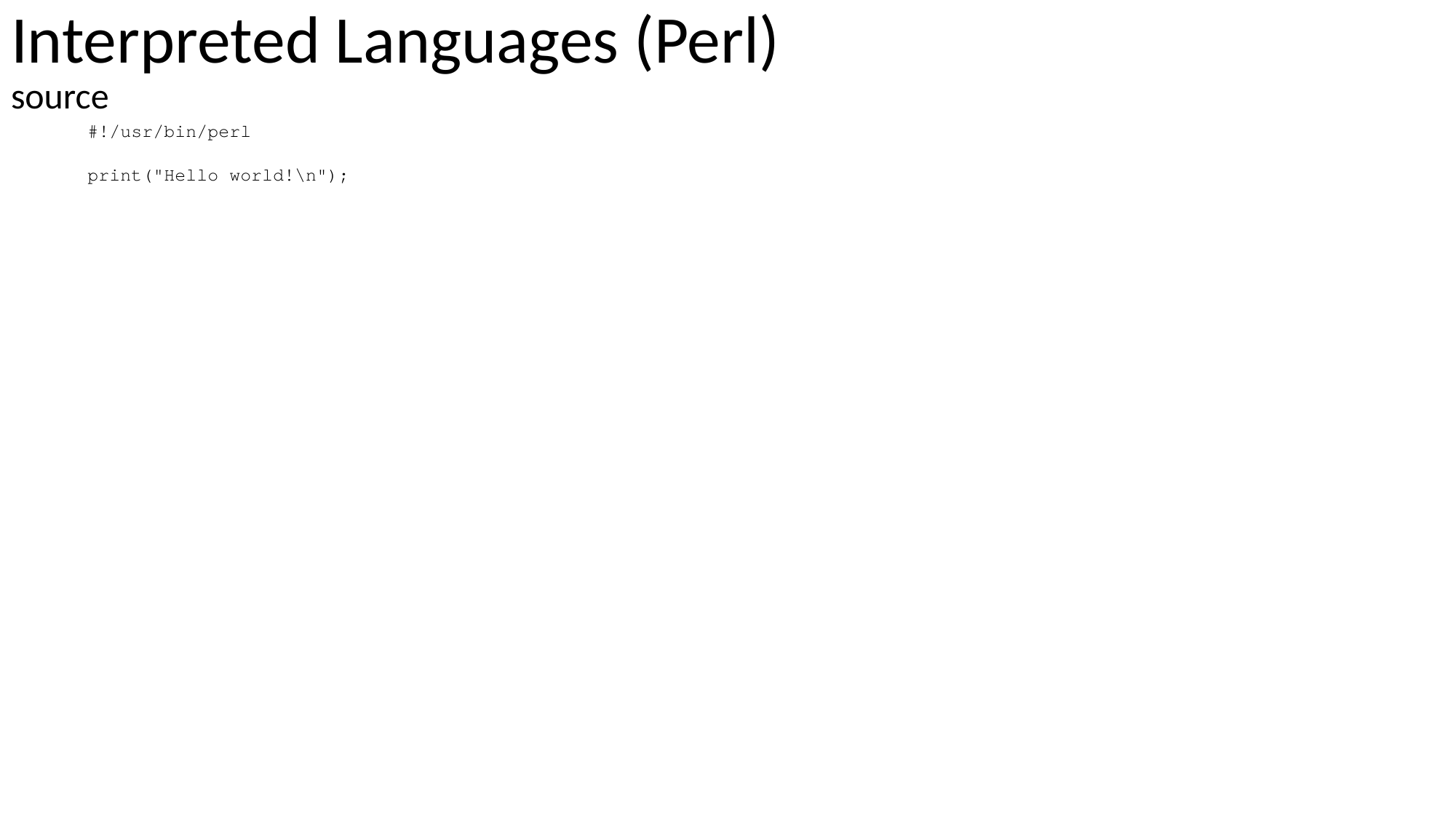

Interpreted Languages (Perl)		 		                source
#!/usr/bin/perl

print("Hello world!\n");